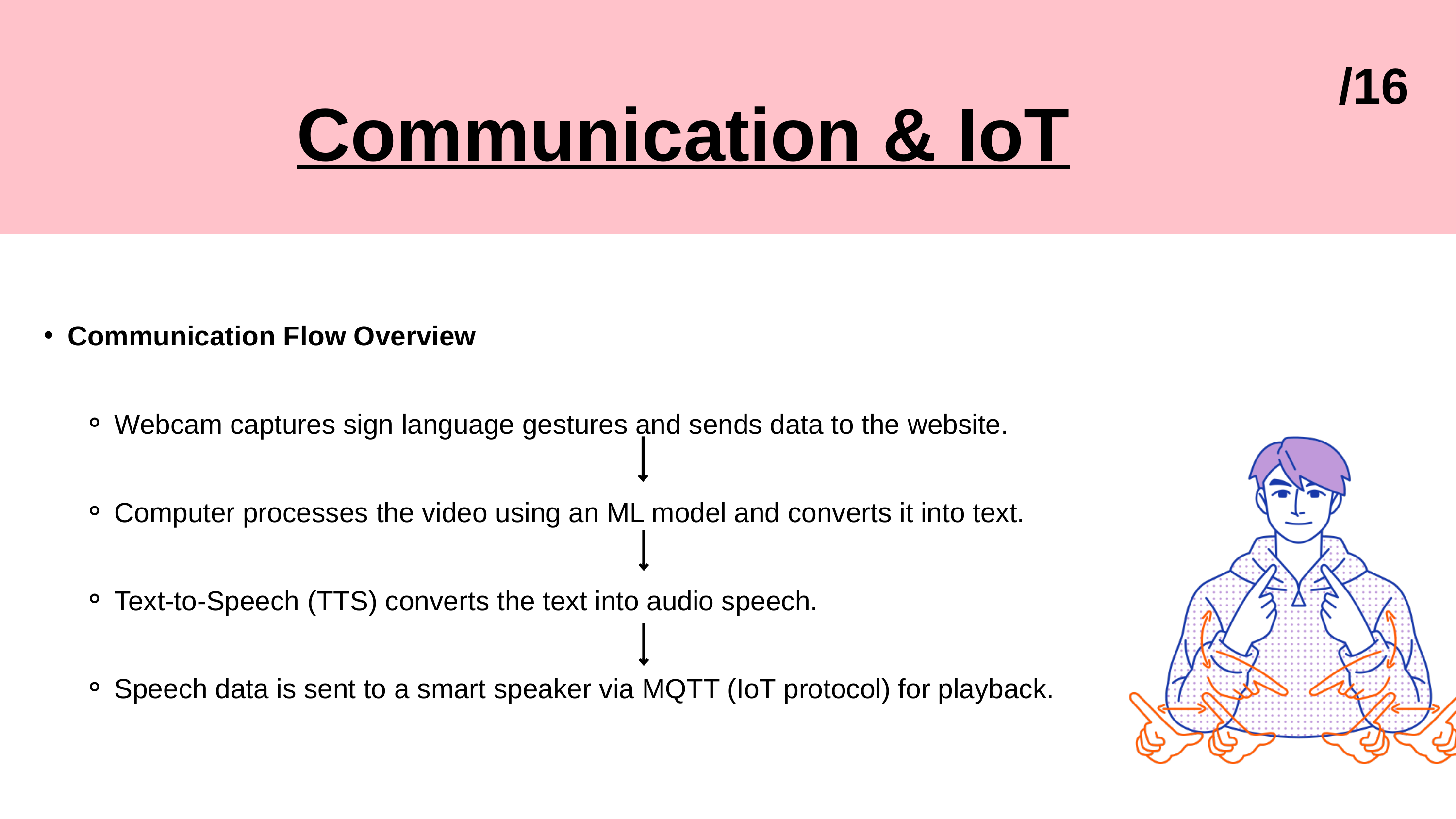

/16
Communication & IoT
Communication Flow Overview

Webcam captures sign language gestures and sends data to the website.

Computer processes the video using an ML model and converts it into text.

Text-to-Speech (TTS) converts the text into audio speech.

Speech data is sent to a smart speaker via MQTT (IoT protocol) for playback.